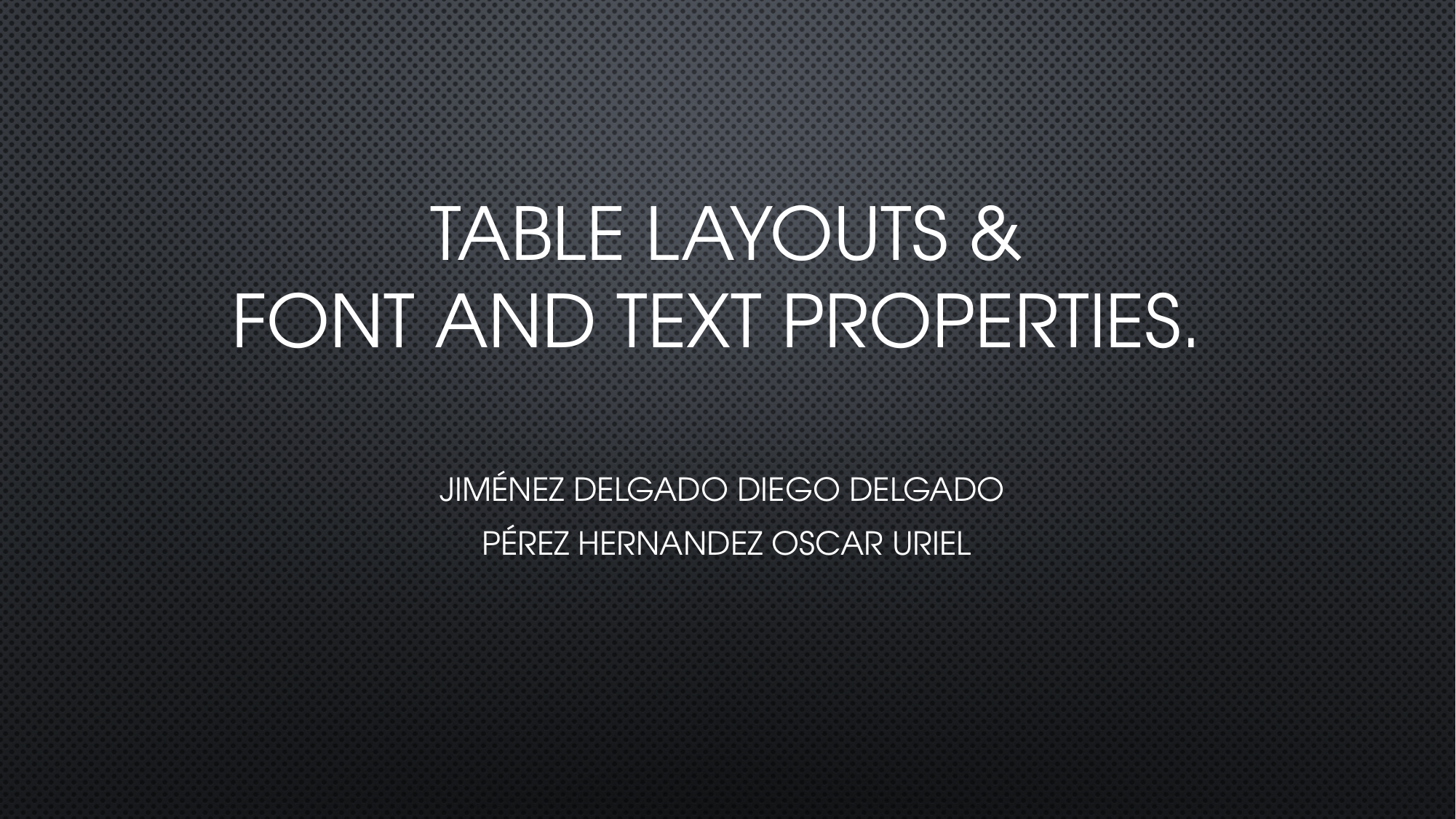

# TABLE LAYOUTS & Font and text properties.
Jiménez Delgado Diego Delgado
Pérez Hernandez Oscar Uriel